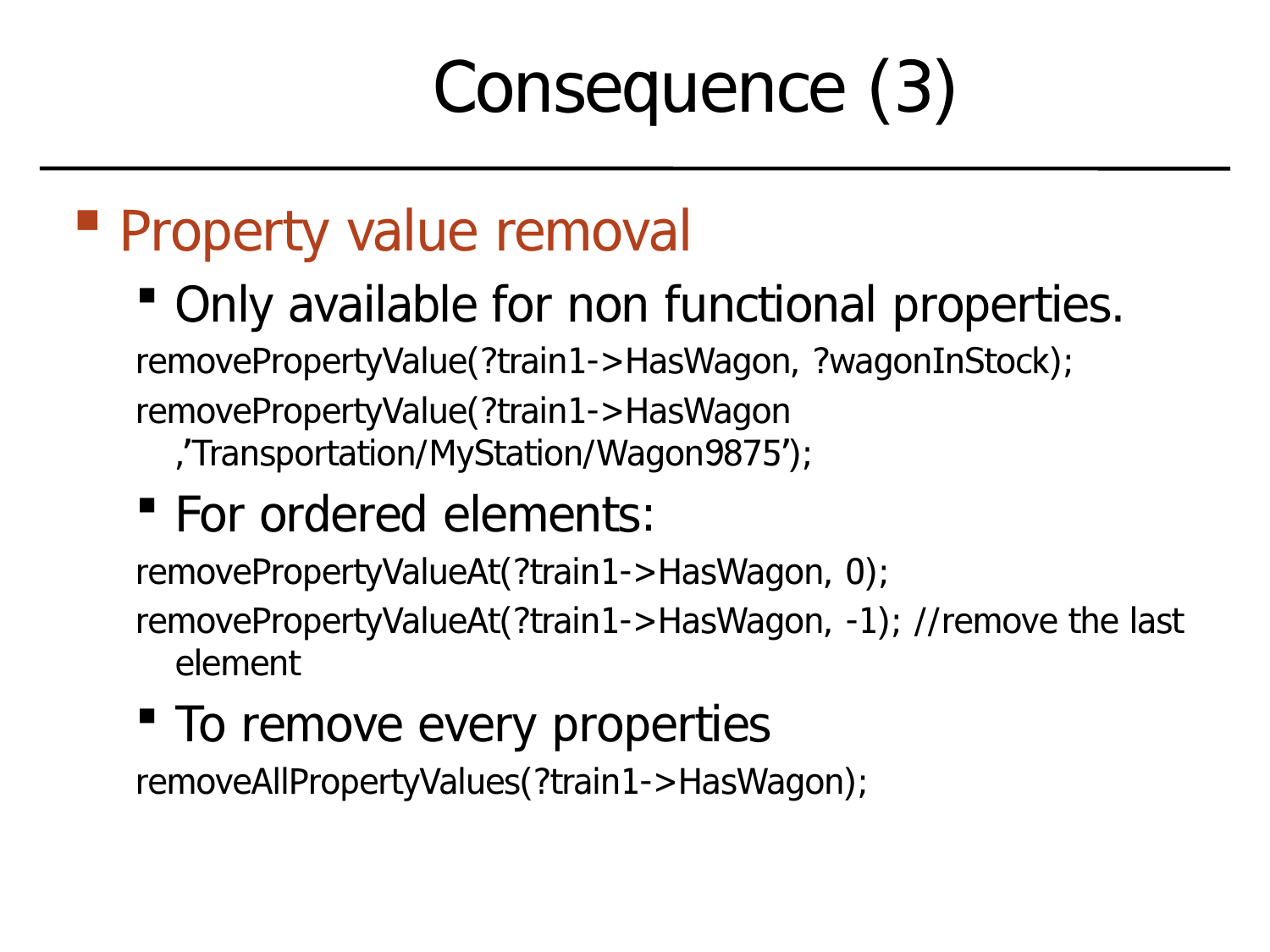

# Consequence (3)
Property value removal
Only available for non functional properties.
removePropertyValue(?train1->HasWagon, ?wagonInStock);
removePropertyValue(?train1->HasWagon ,’Transportation/MyStation/Wagon9875’);
For ordered elements:
removePropertyValueAt(?train1->HasWagon, 0);
removePropertyValueAt(?train1->HasWagon, -1); //remove the last element
To remove every properties
removeAllPropertyValues(?train1->HasWagon);